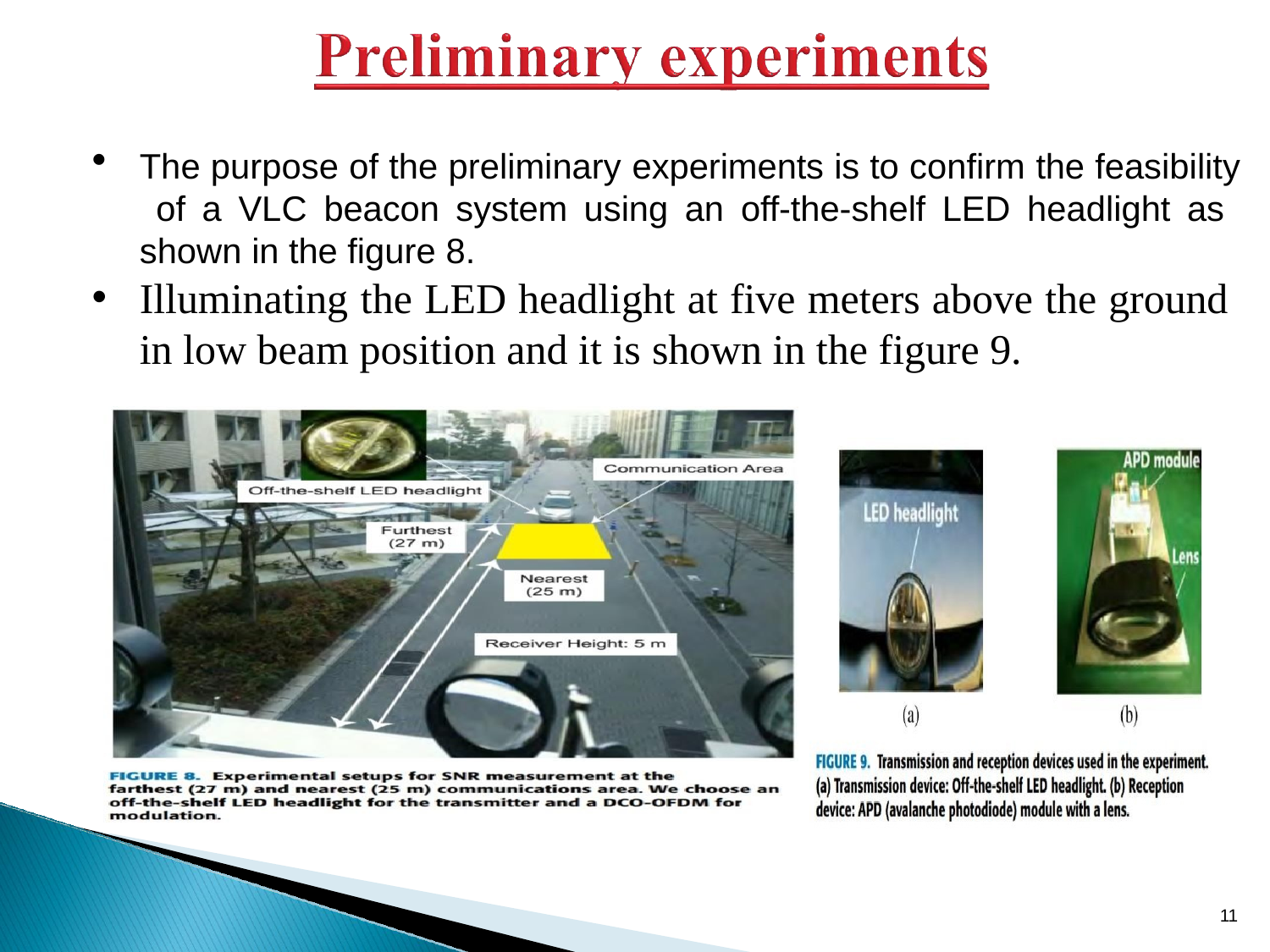

The purpose of the preliminary experiments is to confirm the feasibility  of a VLC beacon system using an off-the-shelf LED headlight as  shown in the figure 8.
Illuminating the LED headlight at five meters above the ground  in low beam position and it is shown in the figure 9.

11